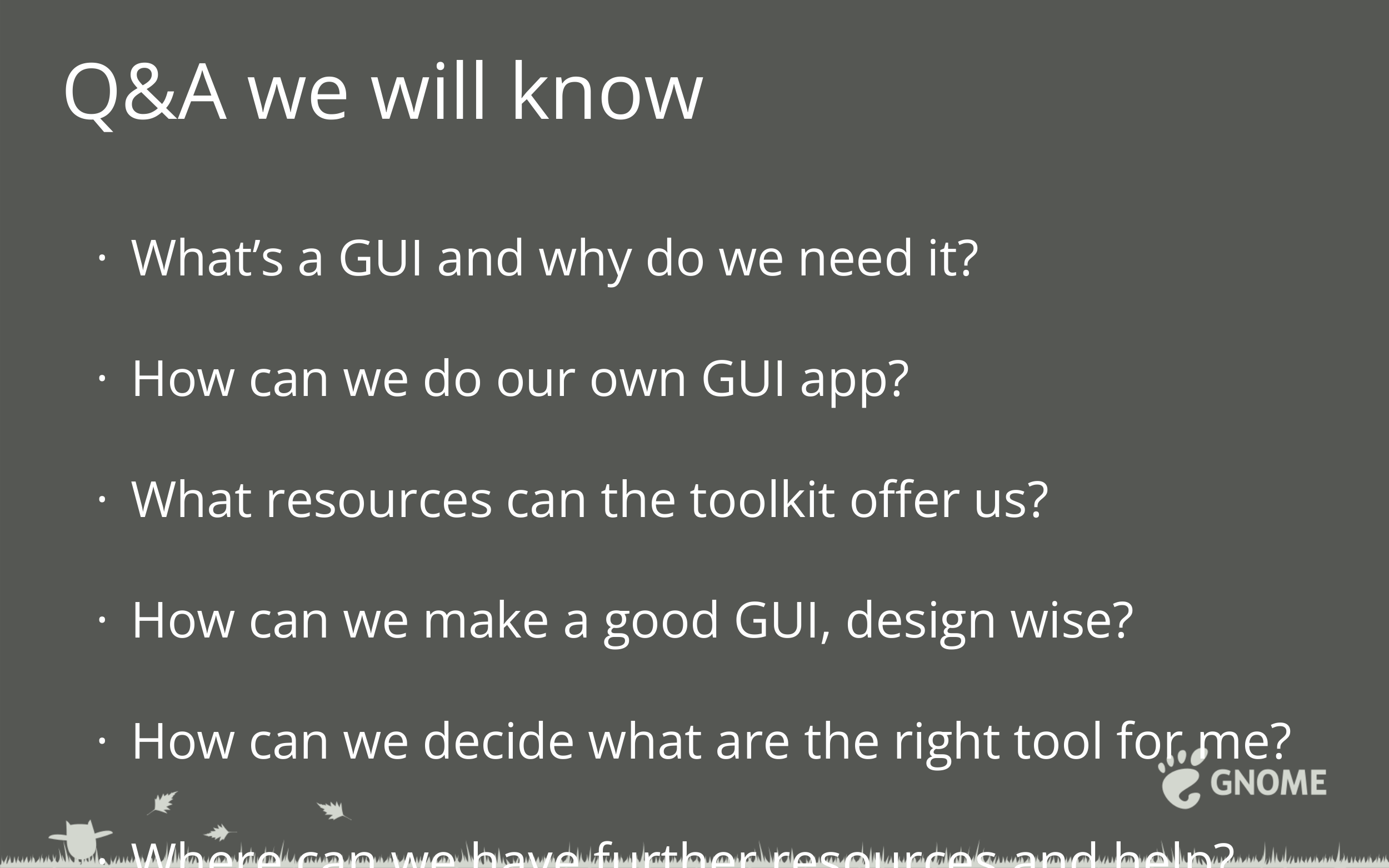

# Q&A we will know

What’s a GUI and why do we need it?
How can we do our own GUI app?
What resources can the toolkit offer us?
How can we make a good GUI, design wise?
How can we decide what are the right tool for me?
Where can we have further resources and help?